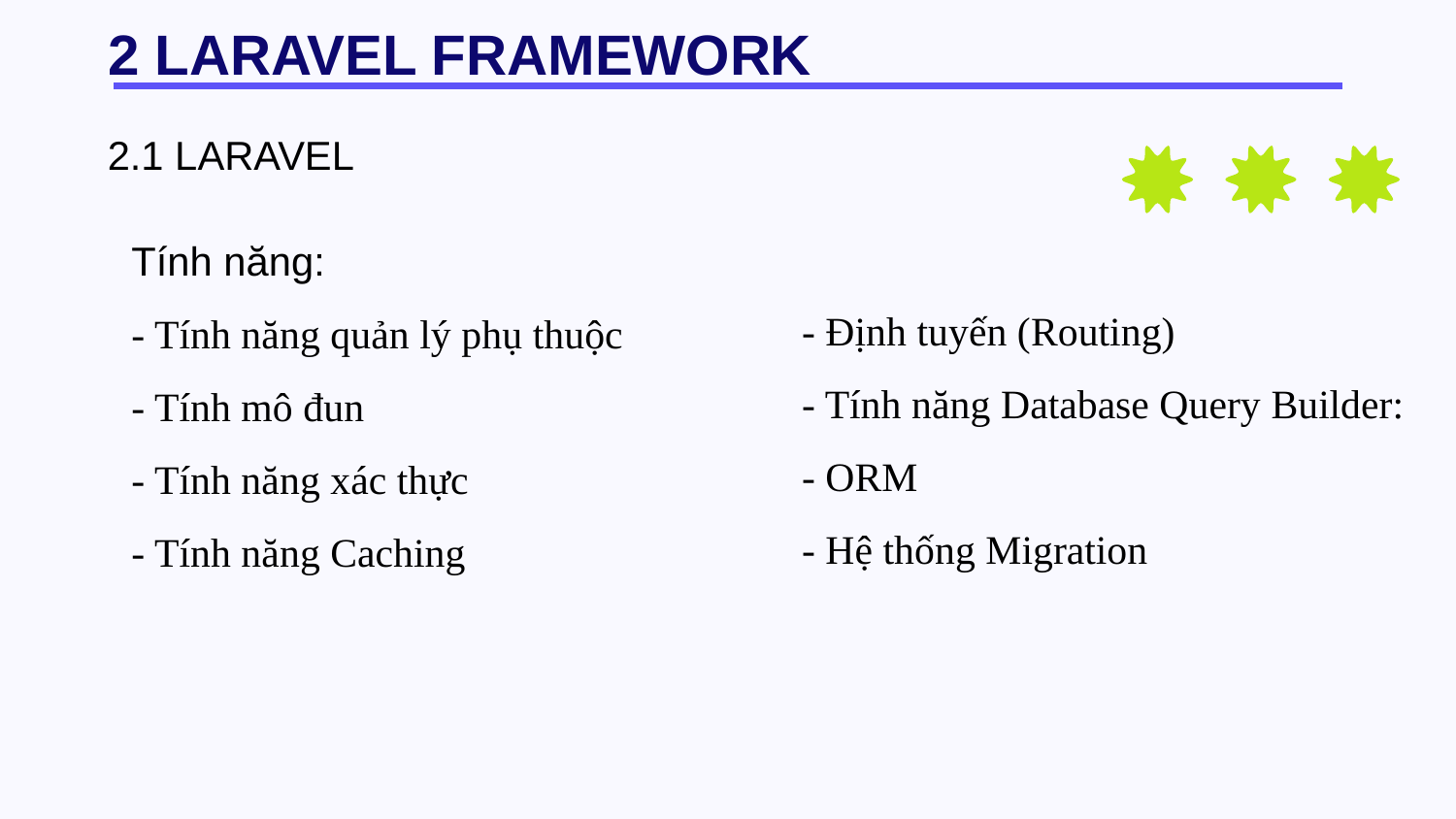

# 2 LARAVEL FRAMEWORK
2.1 LARAVEL

Tính năng:
- Tính năng quản lý phụ thuộc
- Tính mô đun
- Tính năng xác thực
- Tính năng Caching

- Định tuyến (Routing)
- Tính năng Database Query Builder:
- ORM
- Hệ thống Migration